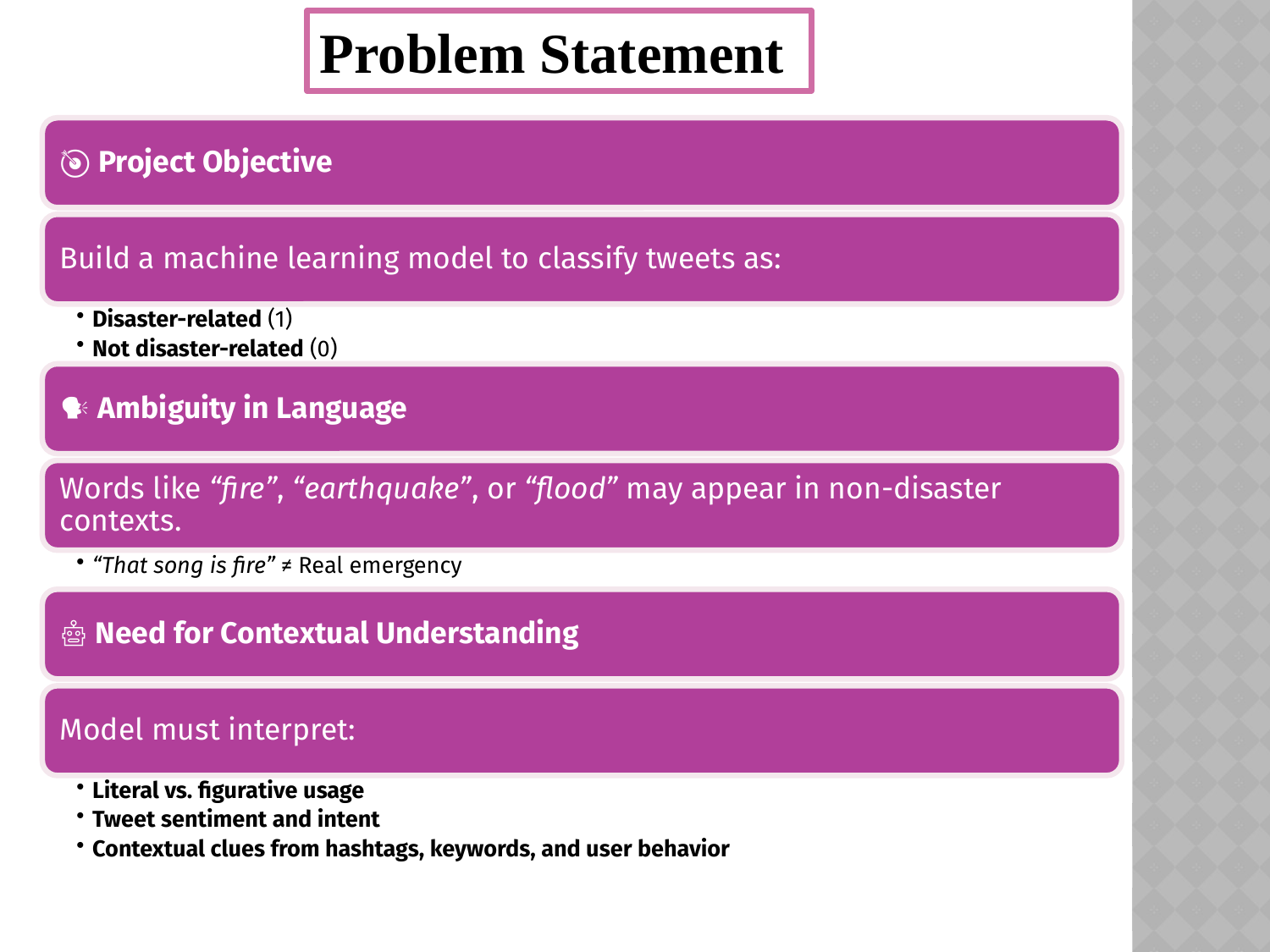

Problem Statement
🎯 Project Objective
Build a machine learning model to classify tweets as:
Disaster-related (1)
Not disaster-related (0)
🗣️ Ambiguity in Language
Words like “fire”, “earthquake”, or “flood” may appear in non-disaster contexts.
“That song is fire” ≠ Real emergency
🤖 Need for Contextual Understanding
Model must interpret:
Literal vs. figurative usage
Tweet sentiment and intent
Contextual clues from hashtags, keywords, and user behavior